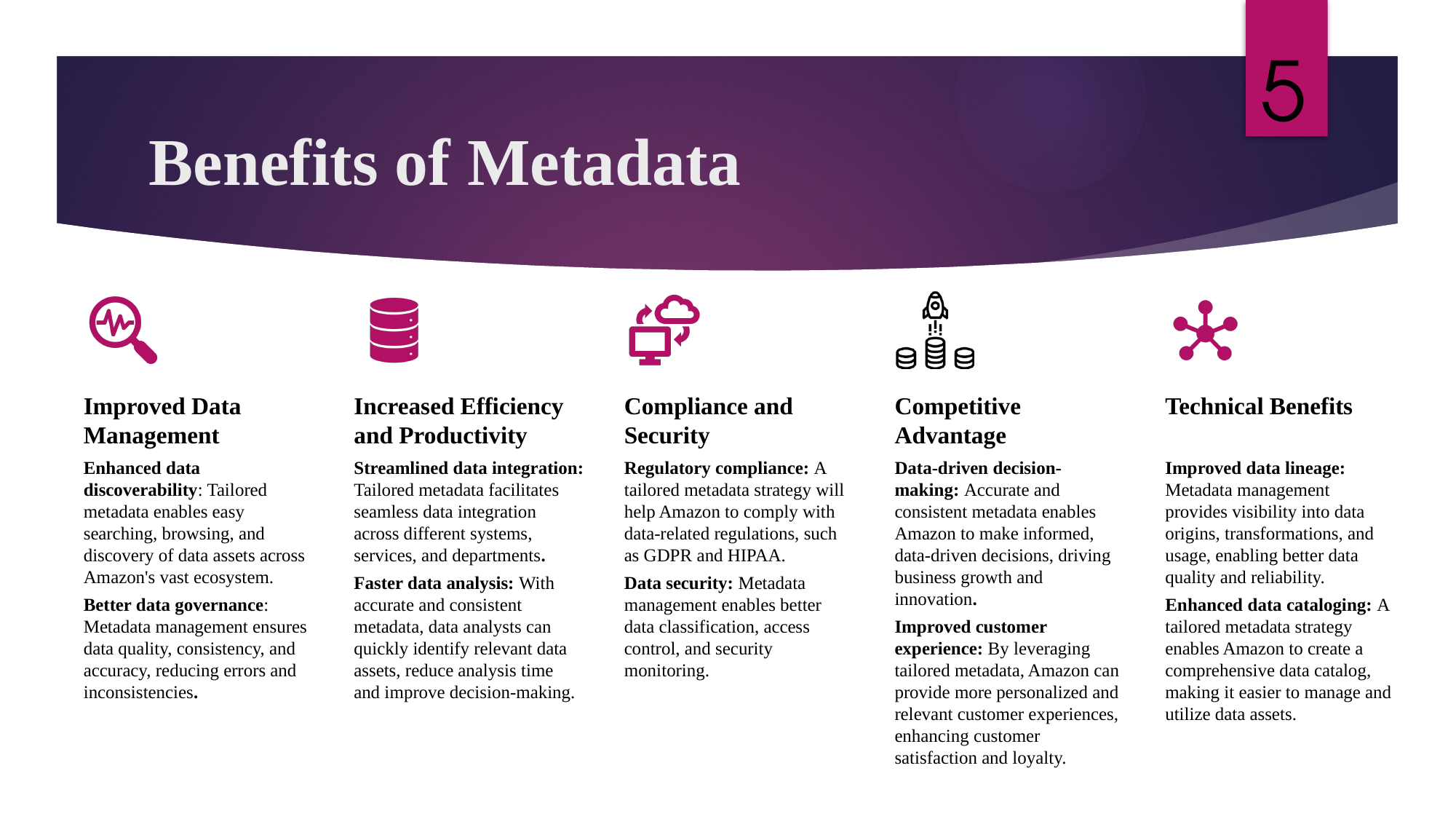

5
# Benefits of Metadata
Improved Data Management
Enhanced data discoverability: Tailored metadata enables easy searching, browsing, and discovery of data assets across Amazon's vast ecosystem.
Better data governance: Metadata management ensures data quality, consistency, and accuracy, reducing errors and inconsistencies.
Increased Efficiency and Productivity
Streamlined data integration: Tailored metadata facilitates seamless data integration across different systems, services, and departments.
Faster data analysis: With accurate and consistent metadata, data analysts can quickly identify relevant data assets, reduce analysis time and improve decision-making.
Compliance and Security
Regulatory compliance: A tailored metadata strategy will help Amazon to comply with data-related regulations, such as GDPR and HIPAA.
Data security: Metadata management enables better data classification, access control, and security monitoring.
Competitive Advantage
Data-driven decision-making: Accurate and consistent metadata enables Amazon to make informed, data-driven decisions, driving business growth and innovation.
Improved customer experience: By leveraging tailored metadata, Amazon can provide more personalized and relevant customer experiences, enhancing customer satisfaction and loyalty.
Technical Benefits
Improved data lineage: Metadata management provides visibility into data origins, transformations, and usage, enabling better data quality and reliability.
Enhanced data cataloging: A tailored metadata strategy enables Amazon to create a comprehensive data catalog, making it easier to manage and utilize data assets.